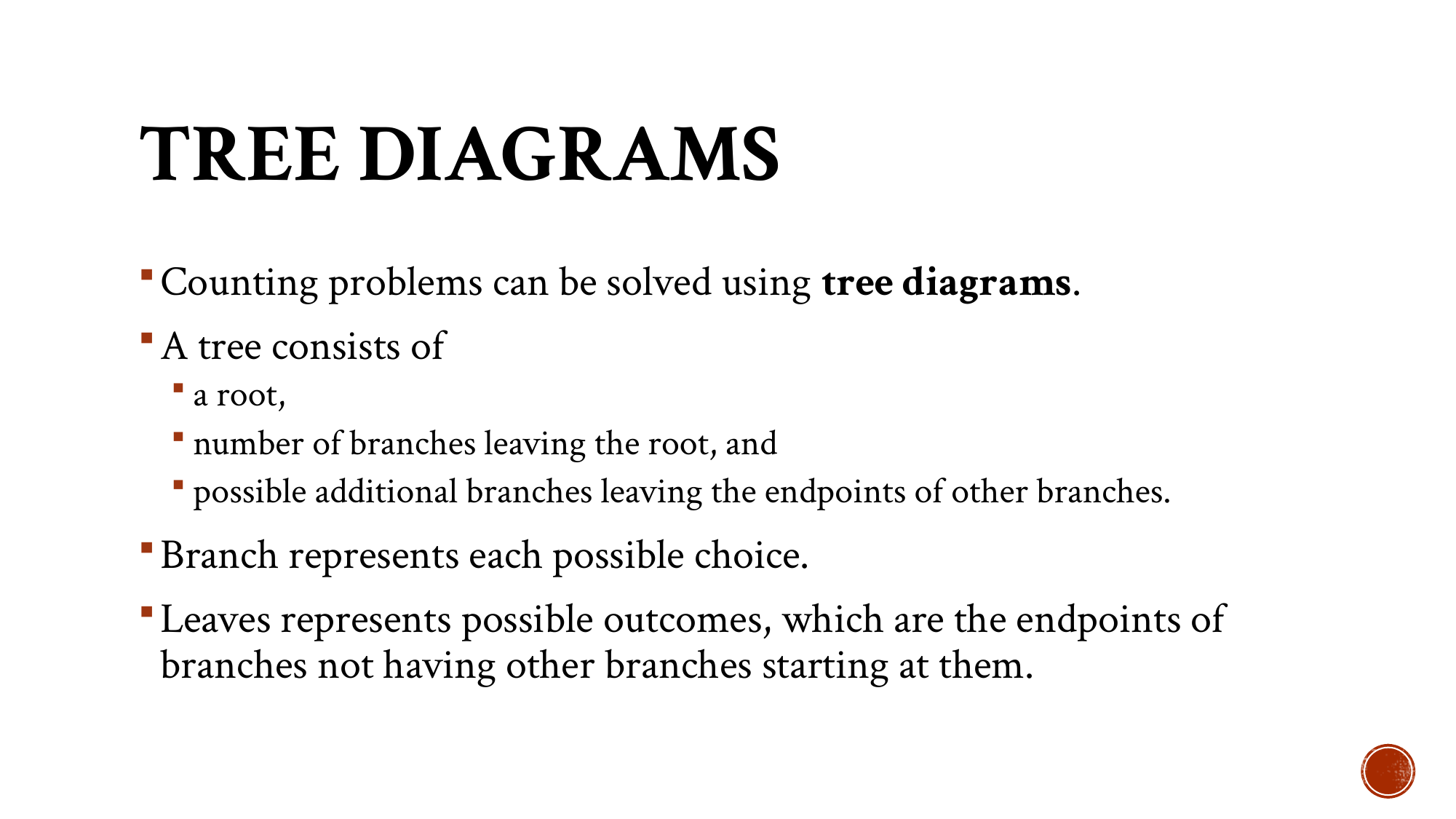

# tree diagrams
Counting problems can be solved using tree diagrams.
A tree consists of
a root,
number of branches leaving the root, and
possible additional branches leaving the endpoints of other branches.
Branch represents each possible choice.
Leaves represents possible outcomes, which are the endpoints of branches not having other branches starting at them.